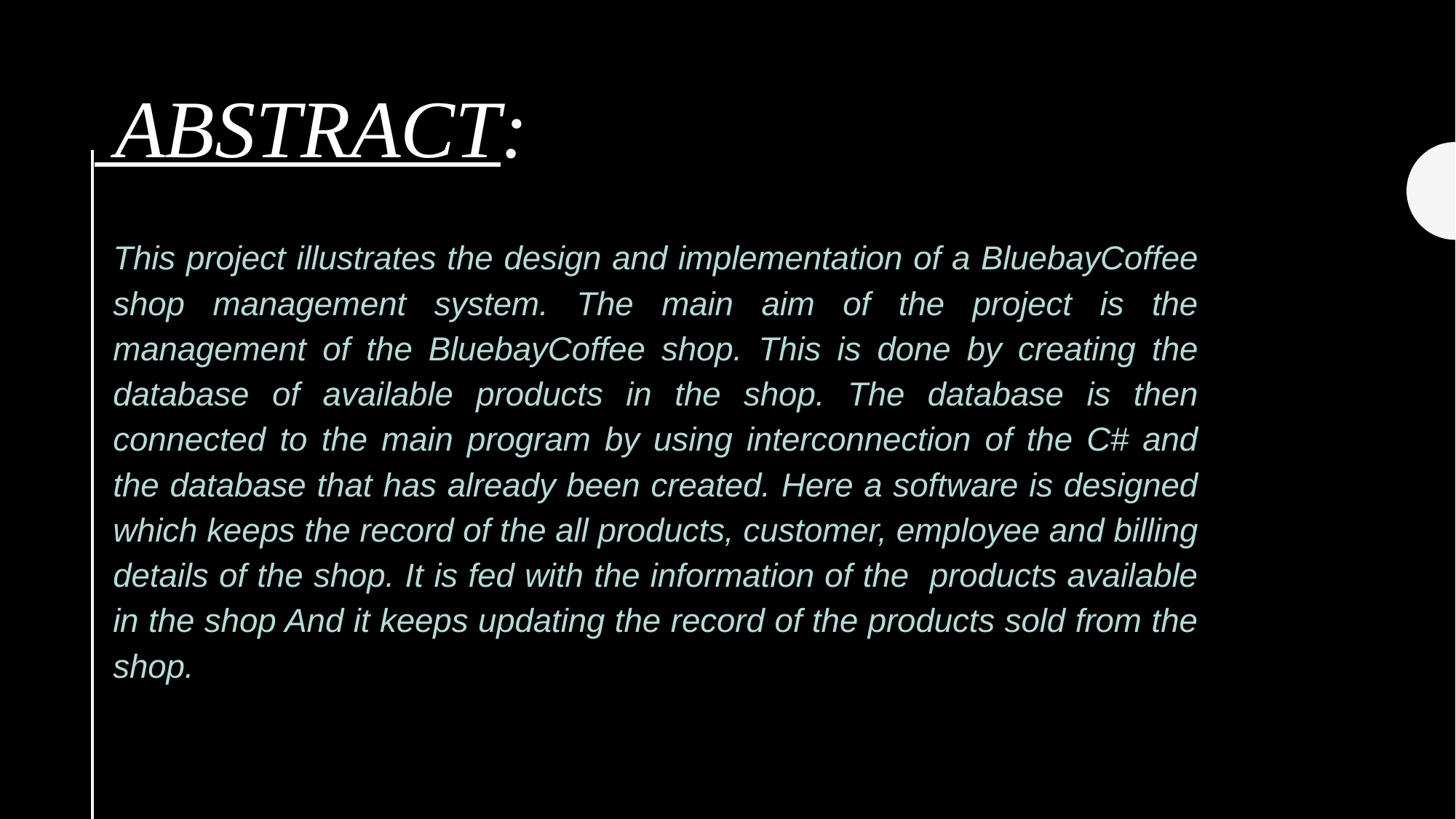

# ABSTRACT:

This project illustrates the design and implementation of a BluebayCoffee shop management system. The main aim of the project is the management of the BluebayCoffee shop. This is done by creating the database of available products in the shop. The database is then connected to the main program by using interconnection of the C# and the database that has already been created. Here a software is designed which keeps the record of the all products, customer, employee and billing details of the shop. It is fed with the information of the  products available in the shop And it keeps updating the record of the products sold from the shop.